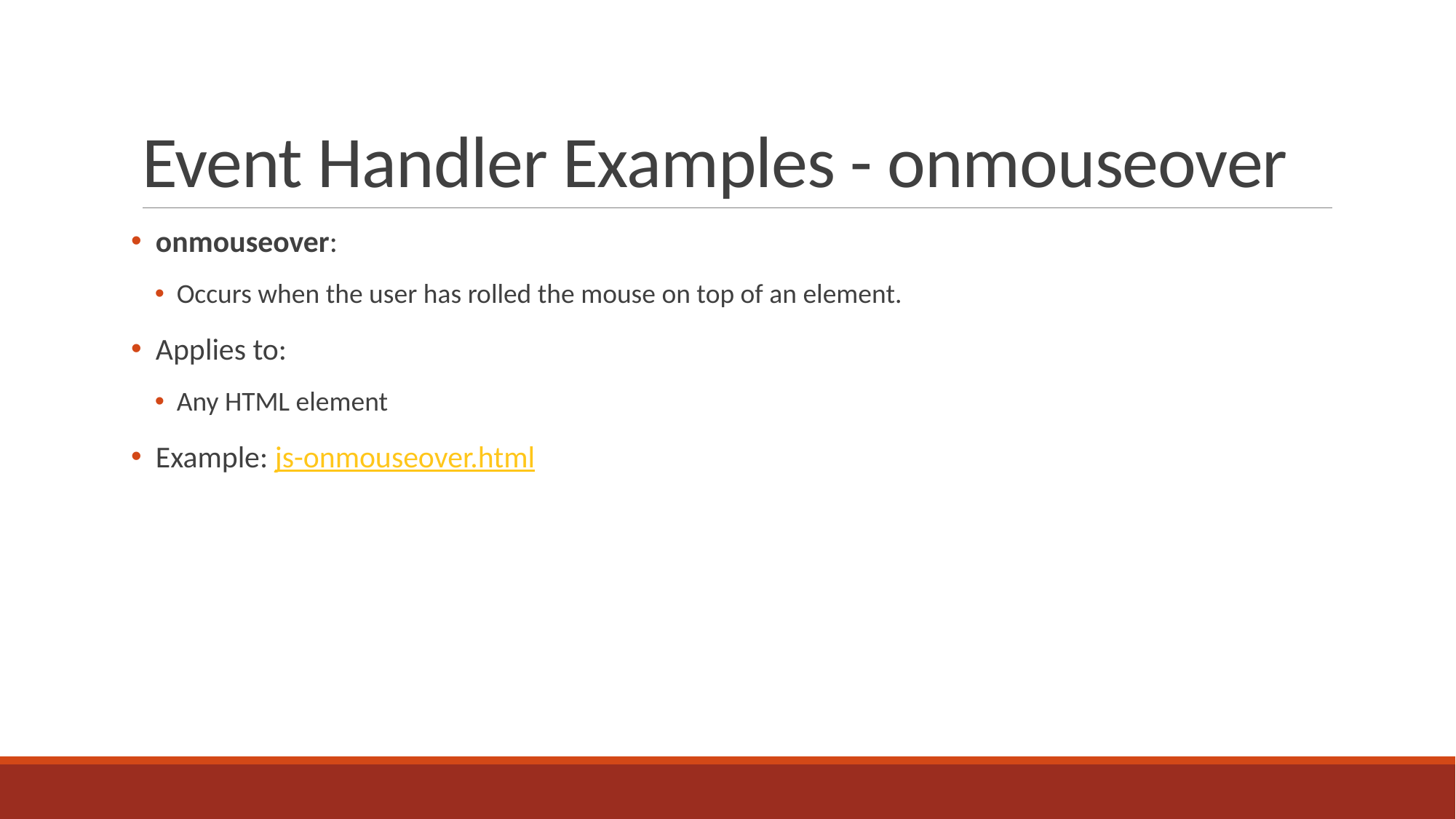

# Event Handler Examples - onmouseover
  onmouseover:
Occurs when the user has rolled the mouse on top of an element.
  Applies to:
Any HTML element
  Example: js-onmouseover.html